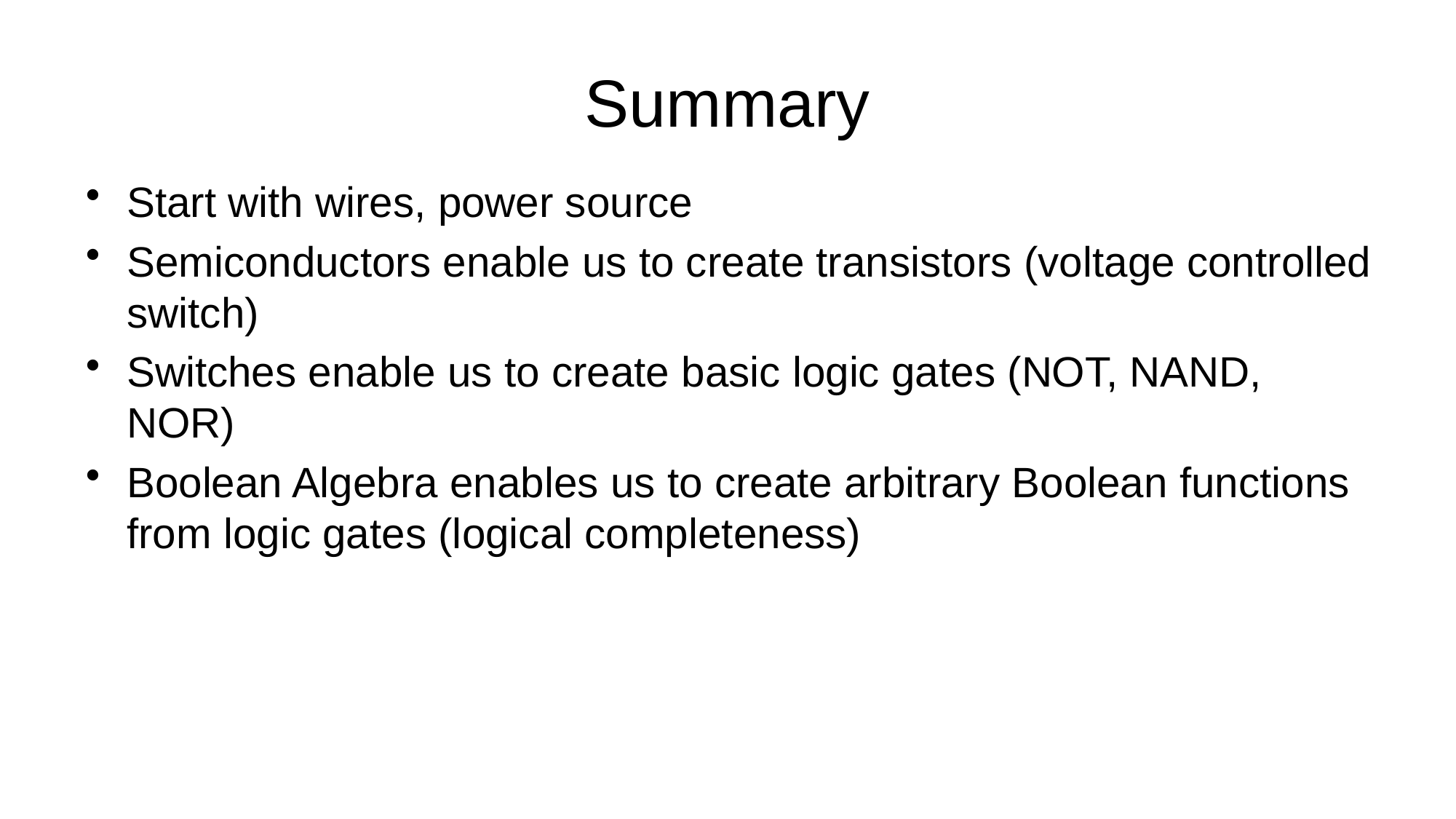

# Summary
Start with wires, power source
Semiconductors enable us to create transistors (voltage controlled switch)
Switches enable us to create basic logic gates (NOT, NAND, NOR)
Boolean Algebra enables us to create arbitrary Boolean functions from logic gates (logical completeness)